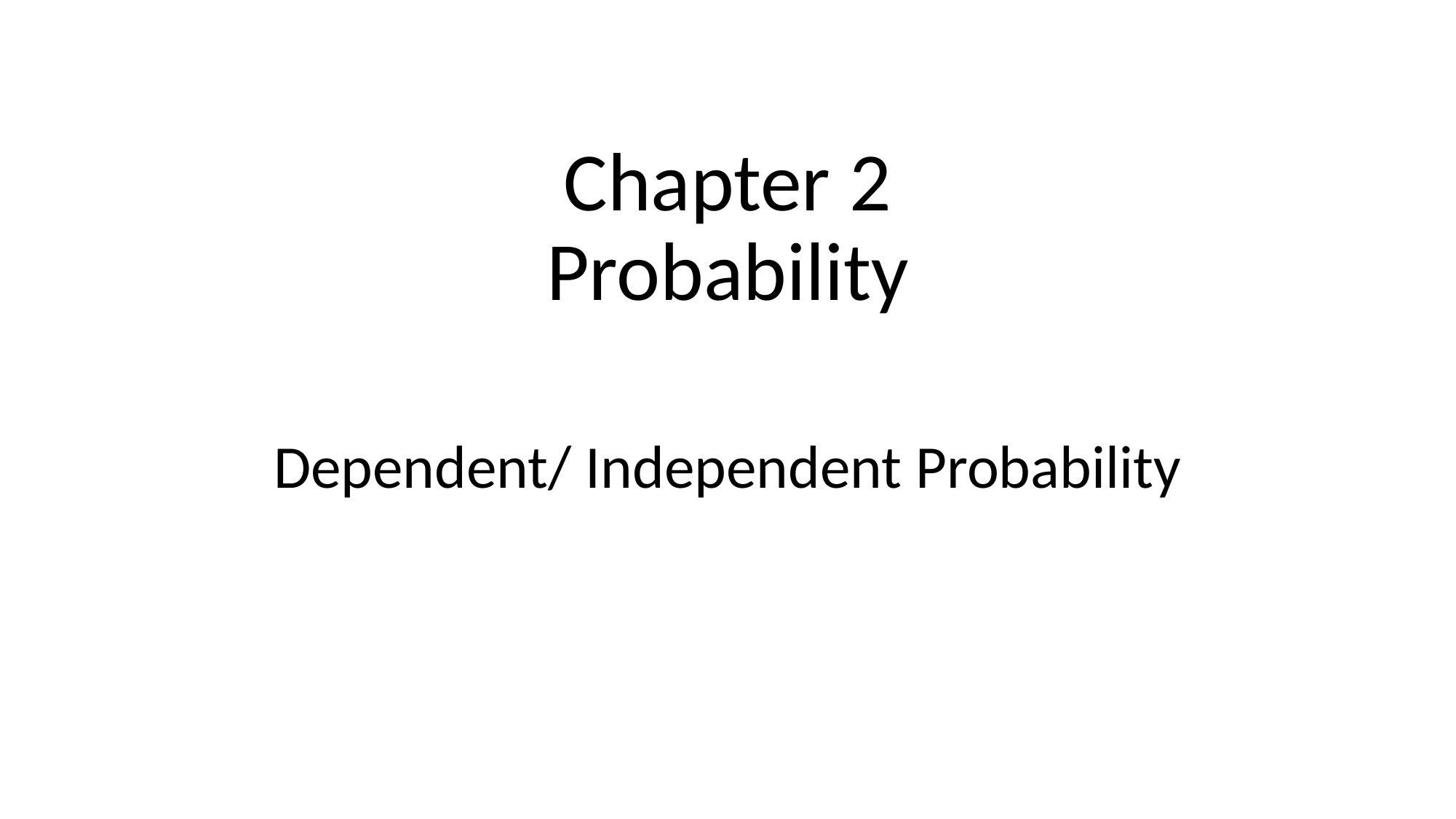

# Chapter 2 Probability
Dependent/ Independent Probability